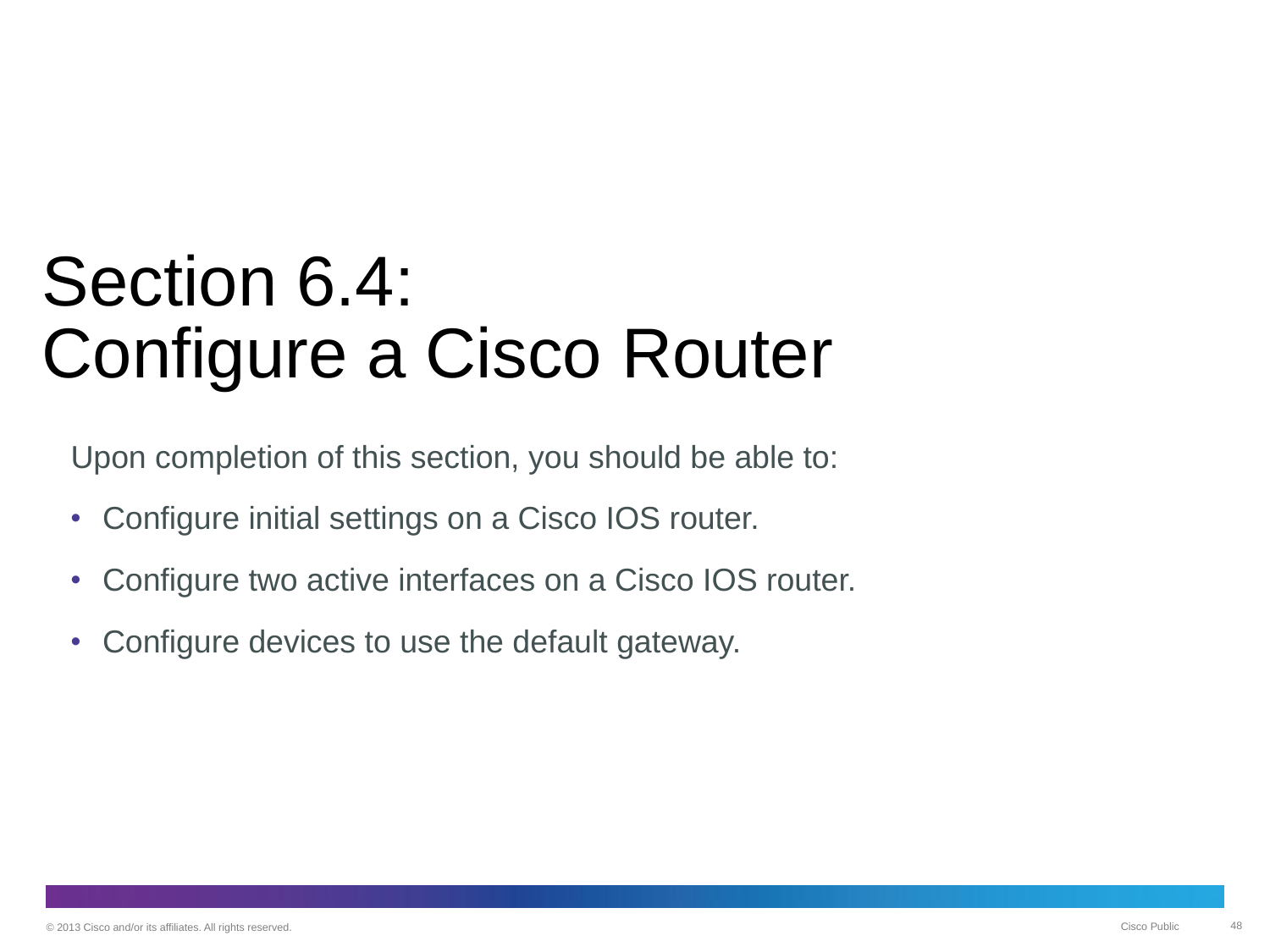

# Section 6.4: Configure a Cisco Router
Upon completion of this section, you should be able to:
Configure initial settings on a Cisco IOS router.
Configure two active interfaces on a Cisco IOS router.
Configure devices to use the default gateway.